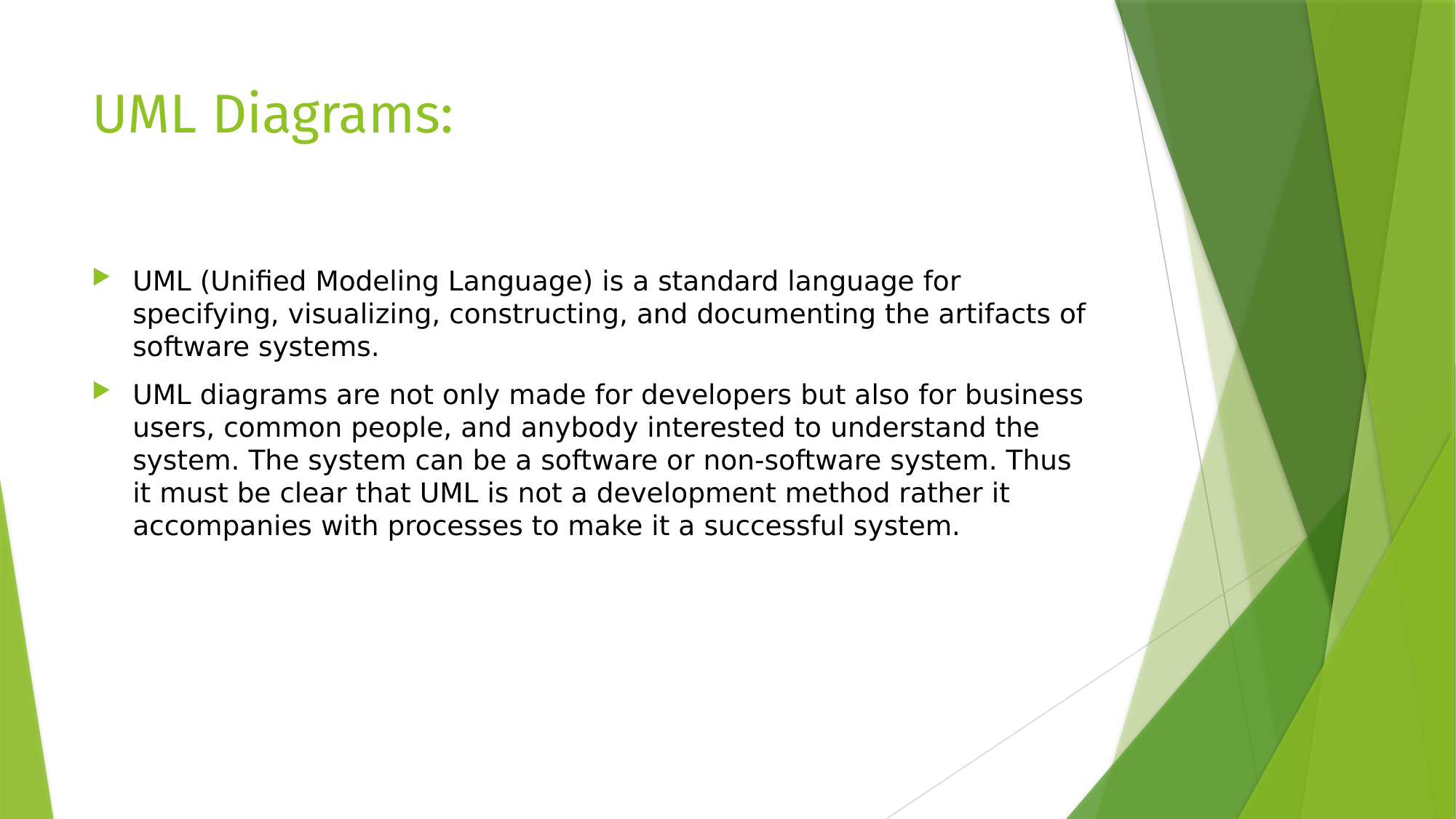

# UML Diagrams:
UML (Unified Modeling Language) is a standard language for specifying, visualizing, constructing, and documenting the artifacts of software systems.
UML diagrams are not only made for developers but also for business users, common people, and anybody interested to understand the system. The system can be a software or non-software system. Thus it must be clear that UML is not a development method rather it accompanies with processes to make it a successful system.